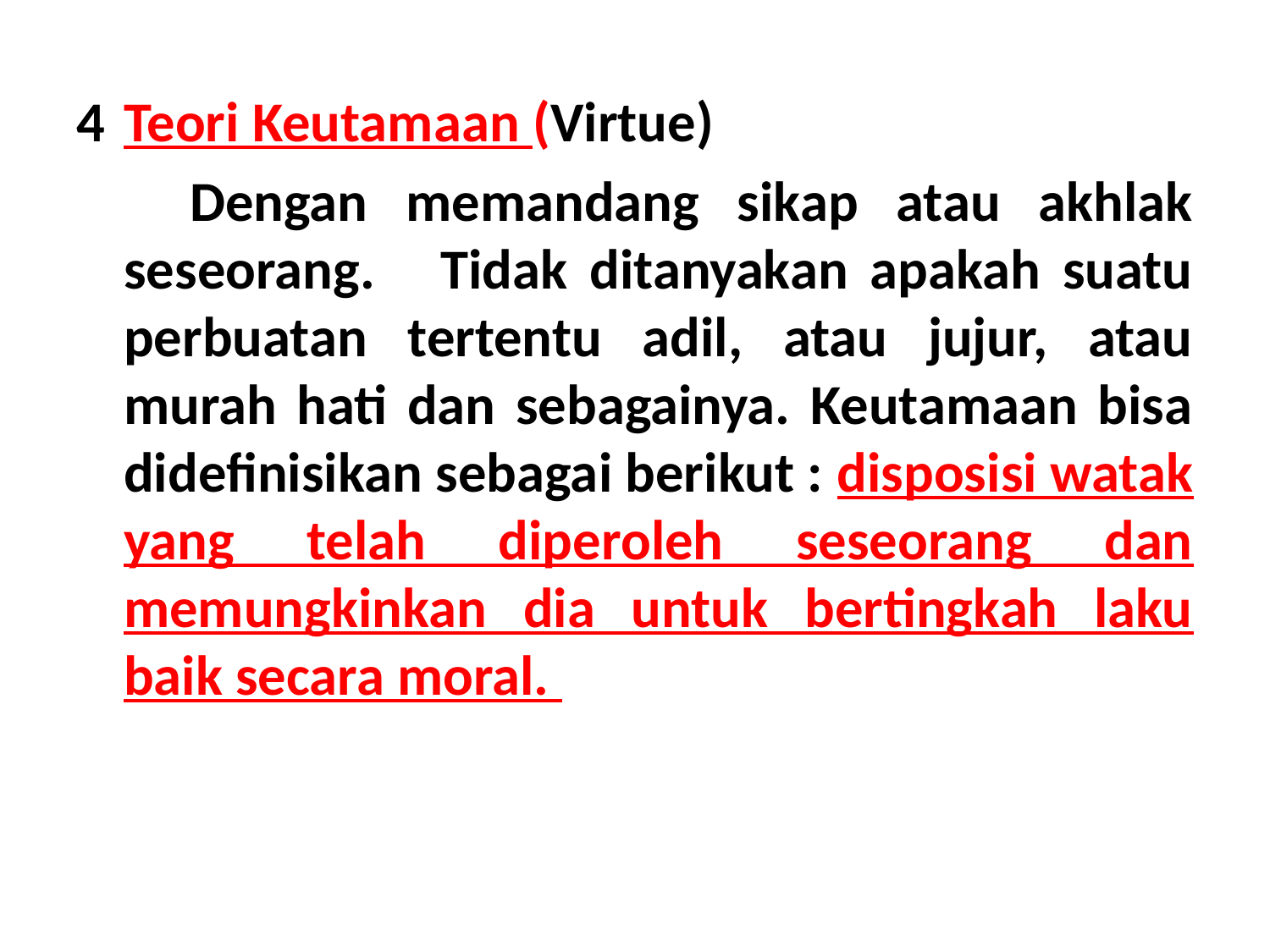

4	Teori Keutamaan (Virtue)
   Dengan memandang sikap atau akhlak seseorang.   Tidak ditanyakan apakah suatu perbuatan tertentu adil, atau jujur, atau murah hati dan sebagainya. Keutamaan bisa didefinisikan sebagai berikut : disposisi watak yang telah diperoleh seseorang dan memungkinkan dia untuk bertingkah laku baik secara moral.